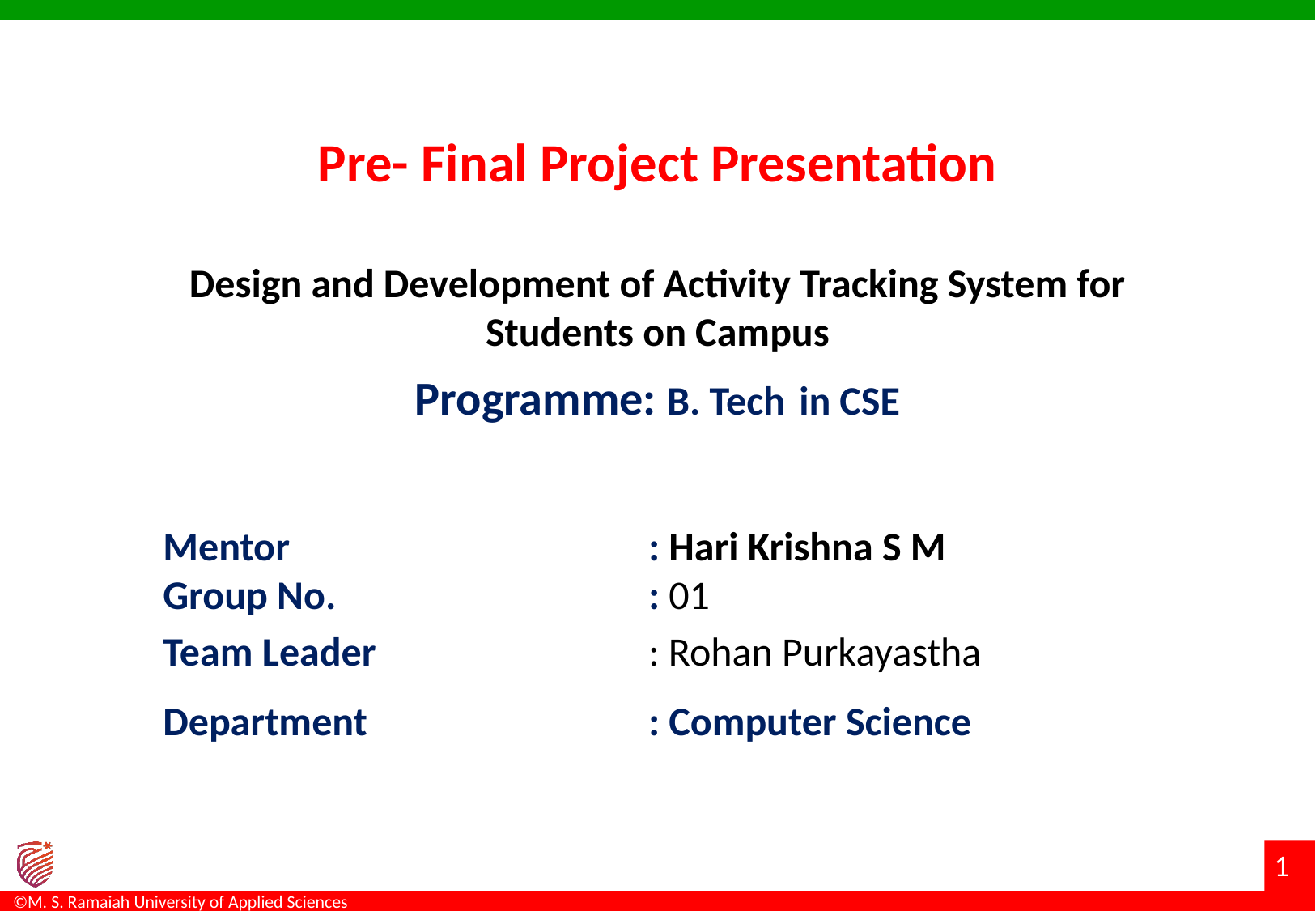

# Pre- Final Project Presentation Design and Development of Activity Tracking System for Students on Campus Programme: B. Tech in CSE
Mentor  			: Hari Krishna S M
Group No.			: 01
Team Leader			: Rohan Purkayastha
Department			: Computer Science